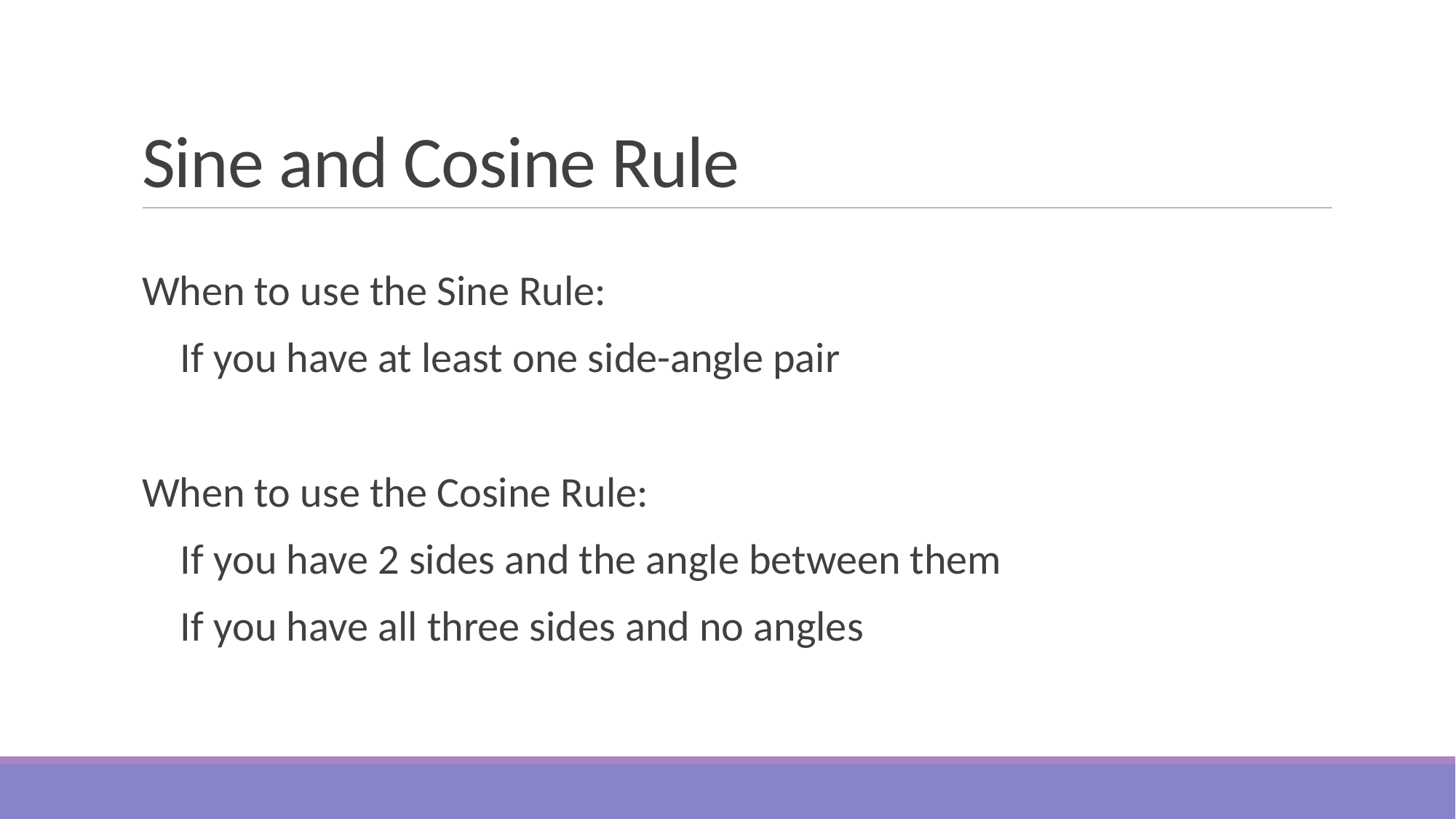

# Sine and Cosine Rule
When to use the Sine Rule:
    If you have at least one side-angle pair

When to use the Cosine Rule:
    If you have 2 sides and the angle between them
    If you have all three sides and no angles